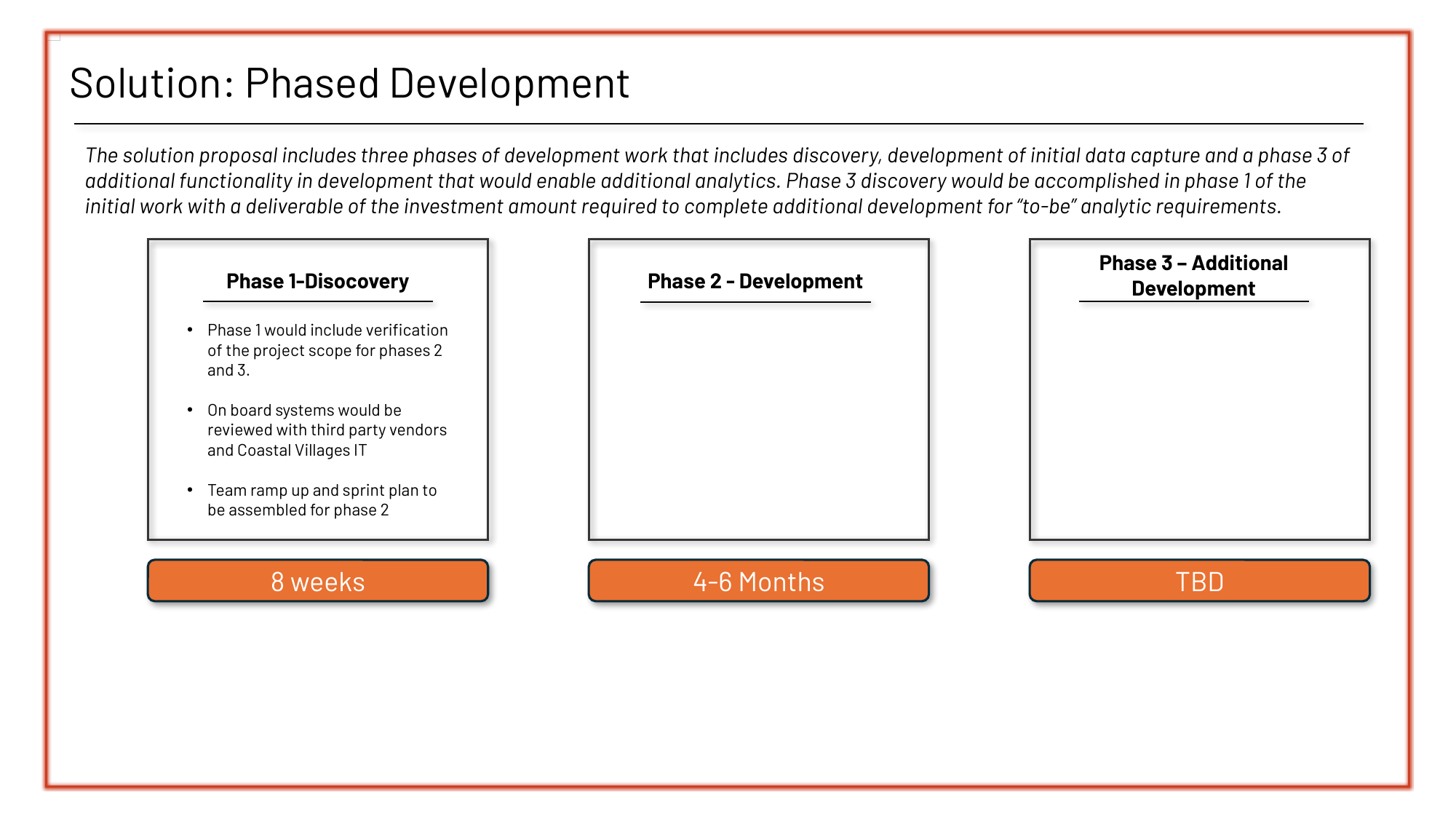

# Solution: Phased Development
The solution proposal includes three phases of development work that includes discovery, development of initial data capture and a phase 3 of additional functionality in development that would enable additional analytics. Phase 3 discovery would be accomplished in phase 1 of the initial work with a deliverable of the investment amount required to complete additional development for “to-be” analytic requirements.

Phase 3 – Additional Development
Phase 1-Disocovery
Phase 2 - Development
Phase 1 would include verification of the project scope for phases 2 and 3.

On board systems would be reviewed with third party vendors and Coastal Villages IT

Team ramp up and sprint plan to be assembled for phase 2
8 weeks
4-6 Months
TBD